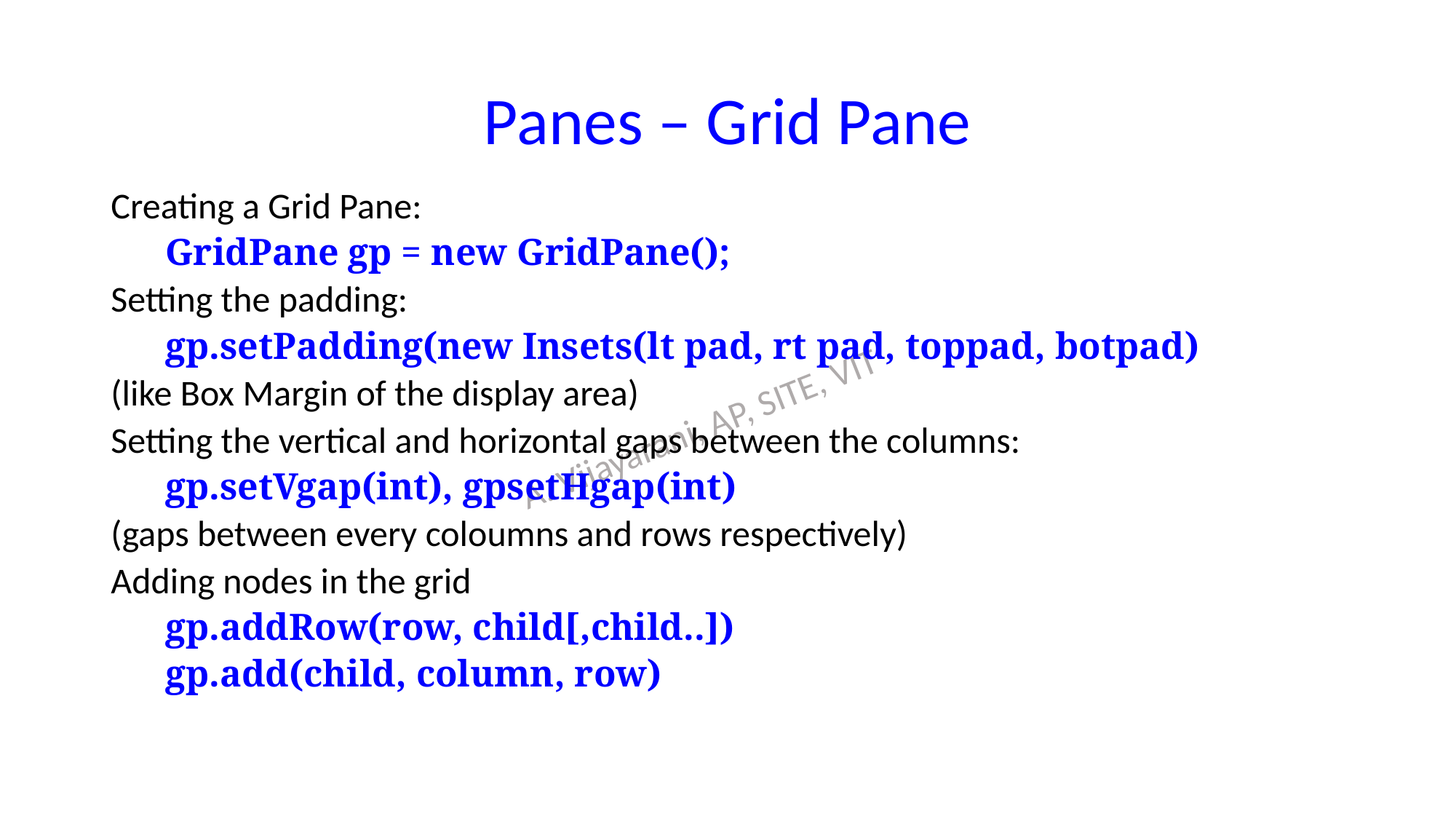

# Panes – Grid Pane
Creating a Grid Pane:
	GridPane gp = new GridPane();
Setting the padding:
	gp.setPadding(new Insets(lt pad, rt pad, toppad, botpad)
(like Box Margin of the display area)
Setting the vertical and horizontal gaps between the columns:
	gp.setVgap(int), gpsetHgap(int)
(gaps between every coloumns and rows respectively)
Adding nodes in the grid
	gp.addRow(row, child[,child..])
gp.add(child, column, row)